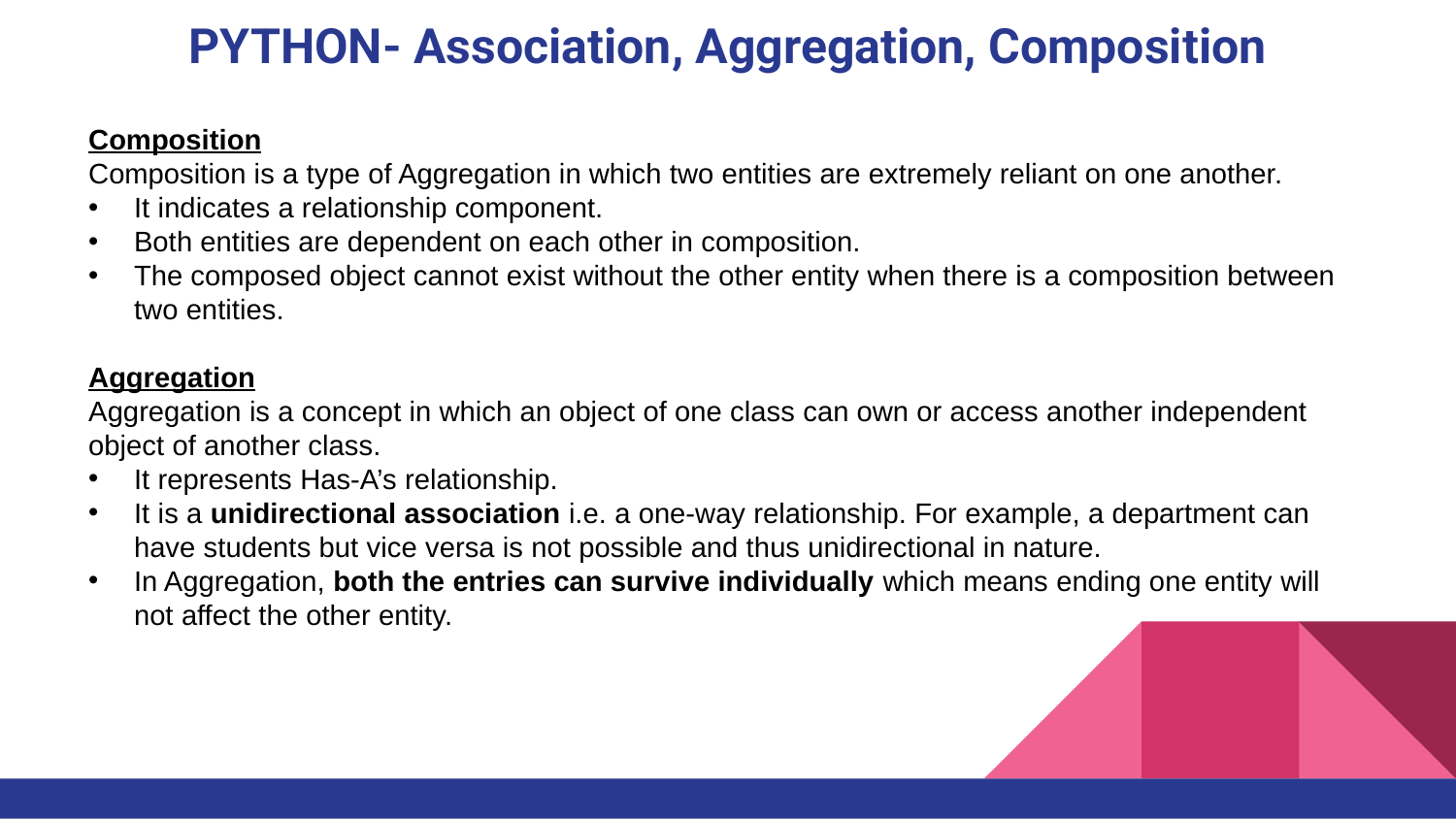

# PYTHON- Association, Aggregation, Composition
Composition
Composition is a type of Aggregation in which two entities are extremely reliant on one another.
It indicates a relationship component.
Both entities are dependent on each other in composition.
The composed object cannot exist without the other entity when there is a composition between two entities.

Aggregation
Aggregation is a concept in which an object of one class can own or access another independent object of another class.
It represents Has-A’s relationship.
It is a unidirectional association i.e. a one-way relationship. For example, a department can have students but vice versa is not possible and thus unidirectional in nature.
In Aggregation, both the entries can survive individually which means ending one entity will not affect the other entity.